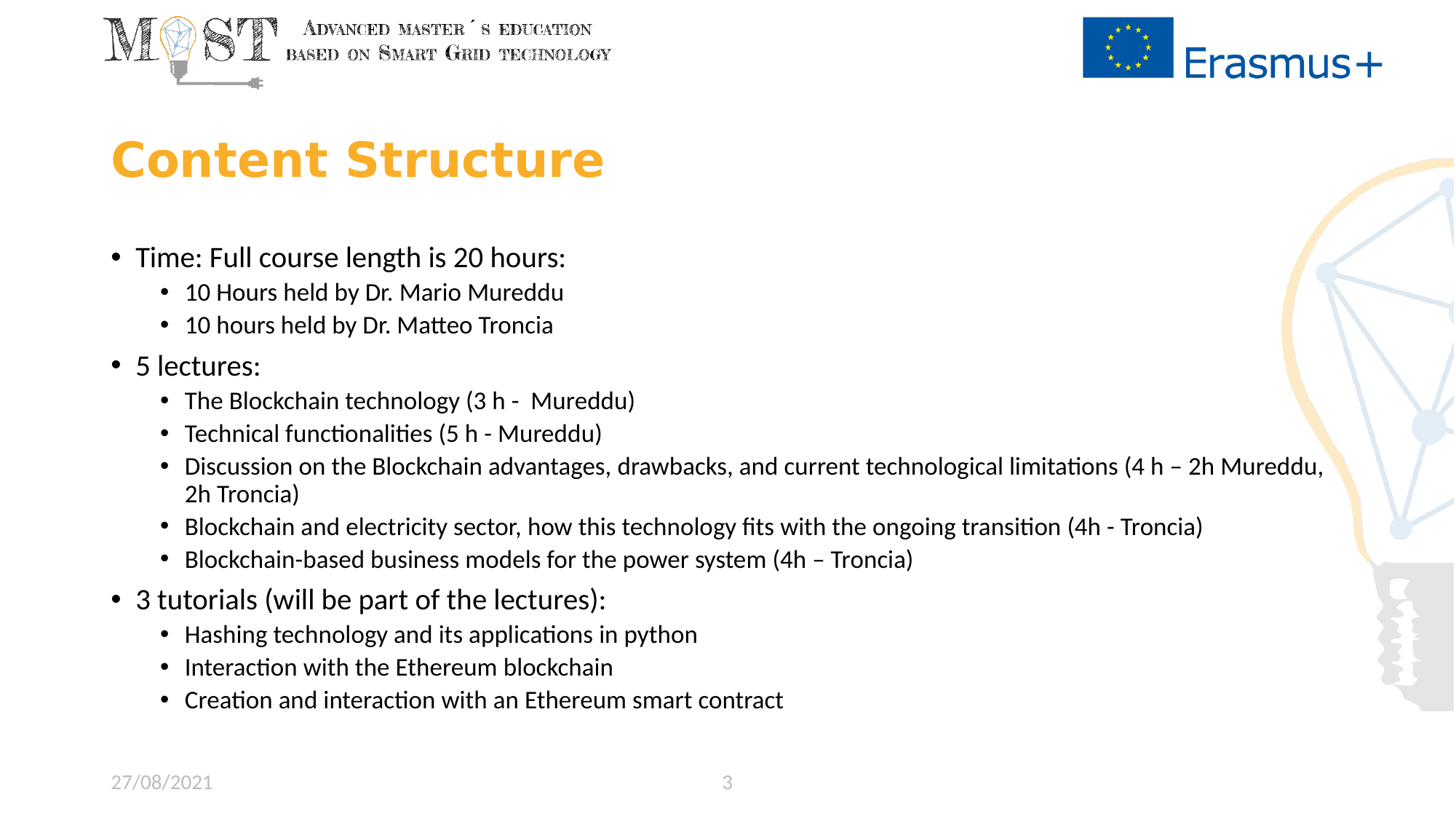

# Content Structure
Time: Full course length is 20 hours:
10 Hours held by Dr. Mario Mureddu
10 hours held by Dr. Matteo Troncia
5 lectures:
The Blockchain technology (3 h -  Mureddu)
Technical functionalities (5 h - Mureddu)
Discussion on the Blockchain advantages, drawbacks, and current technological limitations (4 h – 2h Mureddu, 2h Troncia)
Blockchain and electricity sector, how this technology fits with the ongoing transition (4h - Troncia)
Blockchain-based business models for the power system (4h – Troncia)
3 tutorials (will be part of the lectures):
Hashing technology and its applications in python
Interaction with the Ethereum blockchain
Creation and interaction with an Ethereum smart contract

27/08/2021
3